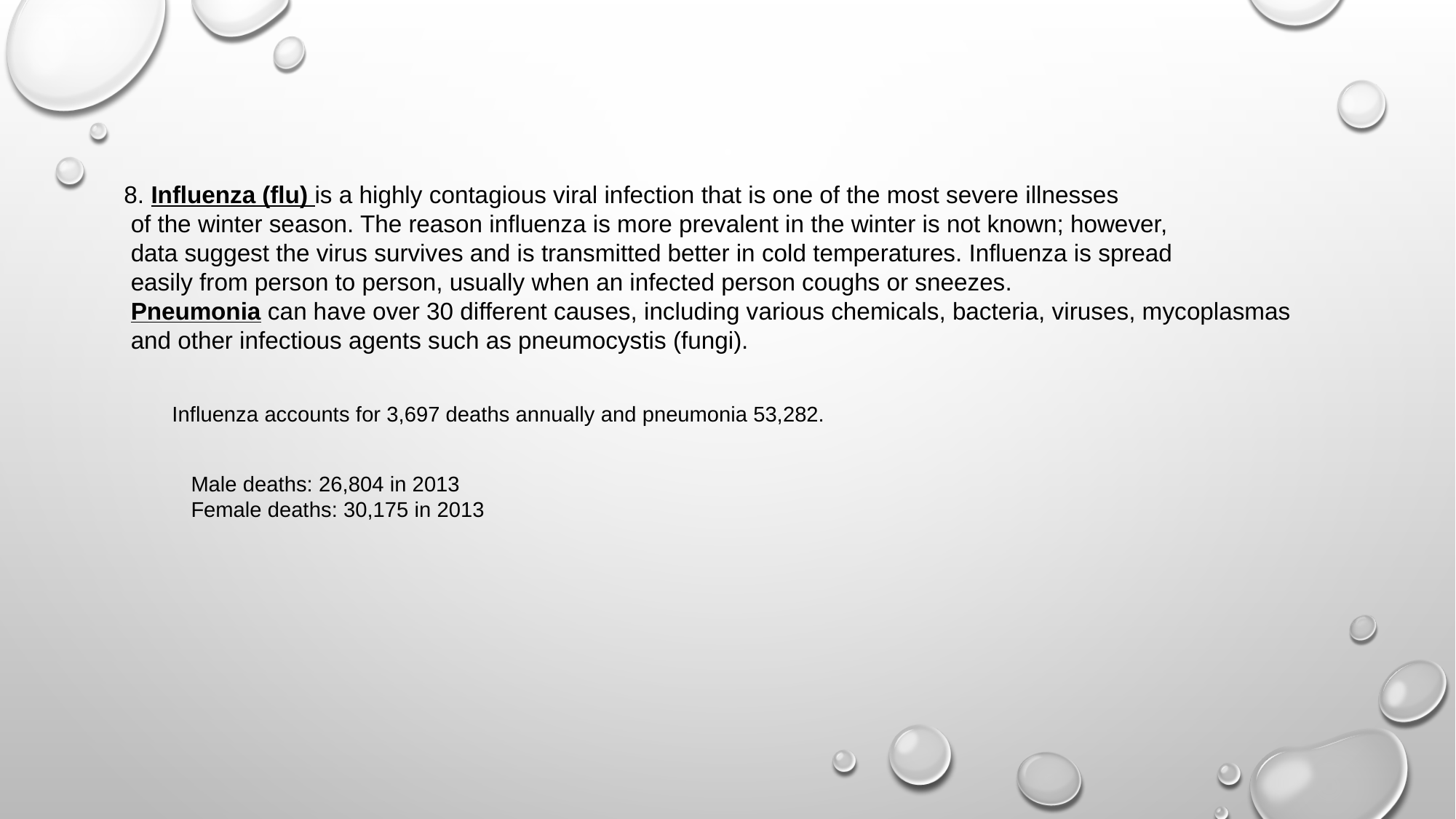

8. Influenza (flu) is a highly contagious viral infection that is one of the most severe illnesses
 of the winter season. The reason influenza is more prevalent in the winter is not known; however,
 data suggest the virus survives and is transmitted better in cold temperatures. Influenza is spread
 easily from person to person, usually when an infected person coughs or sneezes.
 Pneumonia can have over 30 different causes, including various chemicals, bacteria, viruses, mycoplasmas
 and other infectious agents such as pneumocystis (fungi).
Influenza accounts for 3,697 deaths annually and pneumonia 53,282.
Male deaths: 26,804 in 2013
Female deaths: 30,175 in 2013